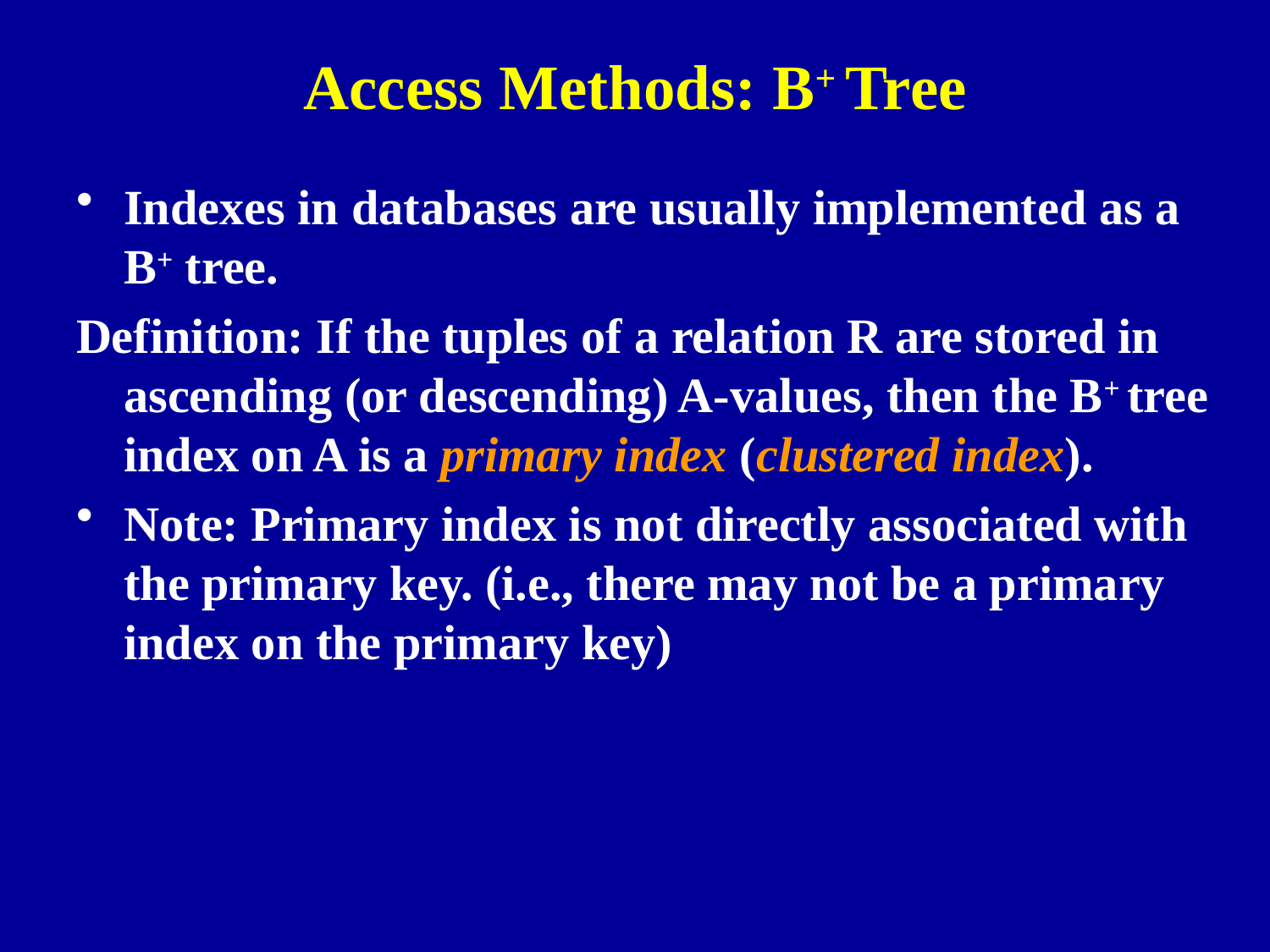

# Access Methods: B+ Tree
Indexes in databases are usually implemented as a  B+ tree.
Definition: If the tuples of a relation R are stored in ascending (or descending) A-values, then the B+ tree index on A is a primary index (clustered index).
Note: Primary index is not directly associated with the primary key. (i.e., there may not be a primary index on the primary key)